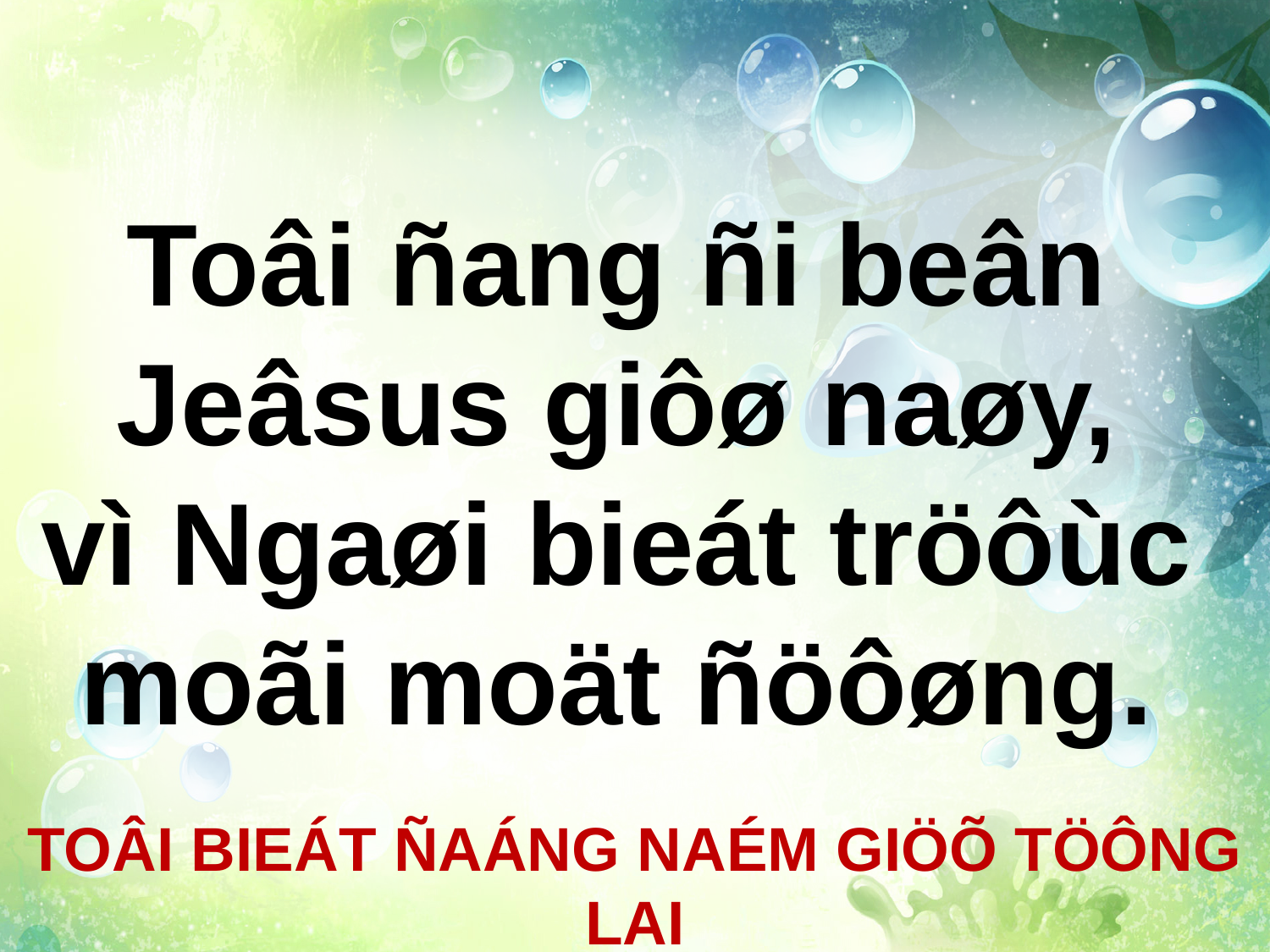

Toâi ñang ñi beân
Jeâsus giôø naøy,
vì Ngaøi bieát tröôùc
moãi moät ñöôøng.
TOÂI BIEÁT ÑAÁNG NAÉM GIÖÕ TÖÔNG LAI